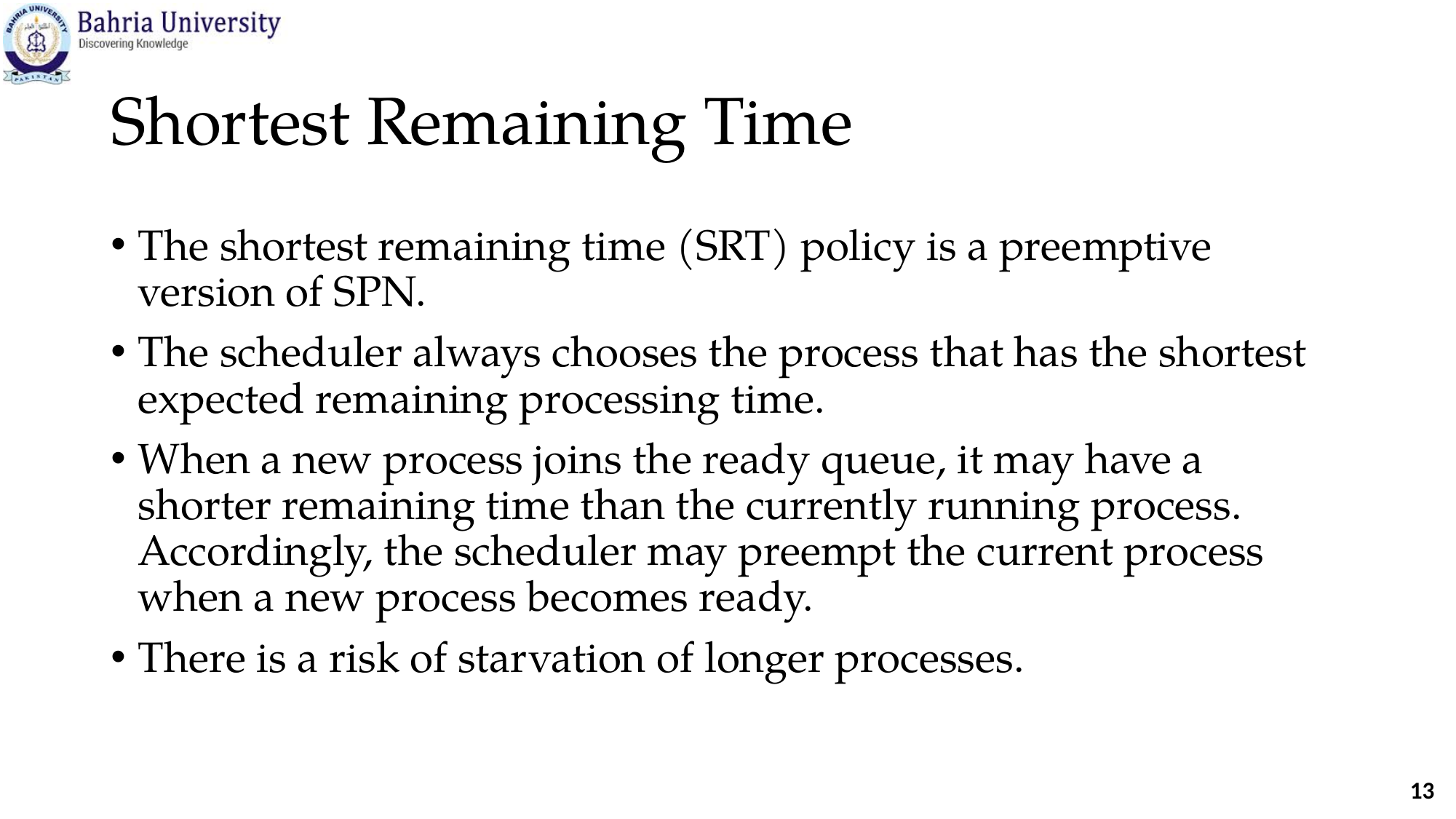

# Shortest Remaining Time
The shortest remaining time (SRT) policy is a preemptive version of SPN.
The scheduler always chooses the process that has the shortest expected remaining processing time.
When a new process joins the ready queue, it may have a shorter remaining time than the currently running process. Accordingly, the scheduler may preempt the current process when a new process becomes ready.
There is a risk of starvation of longer processes.
13